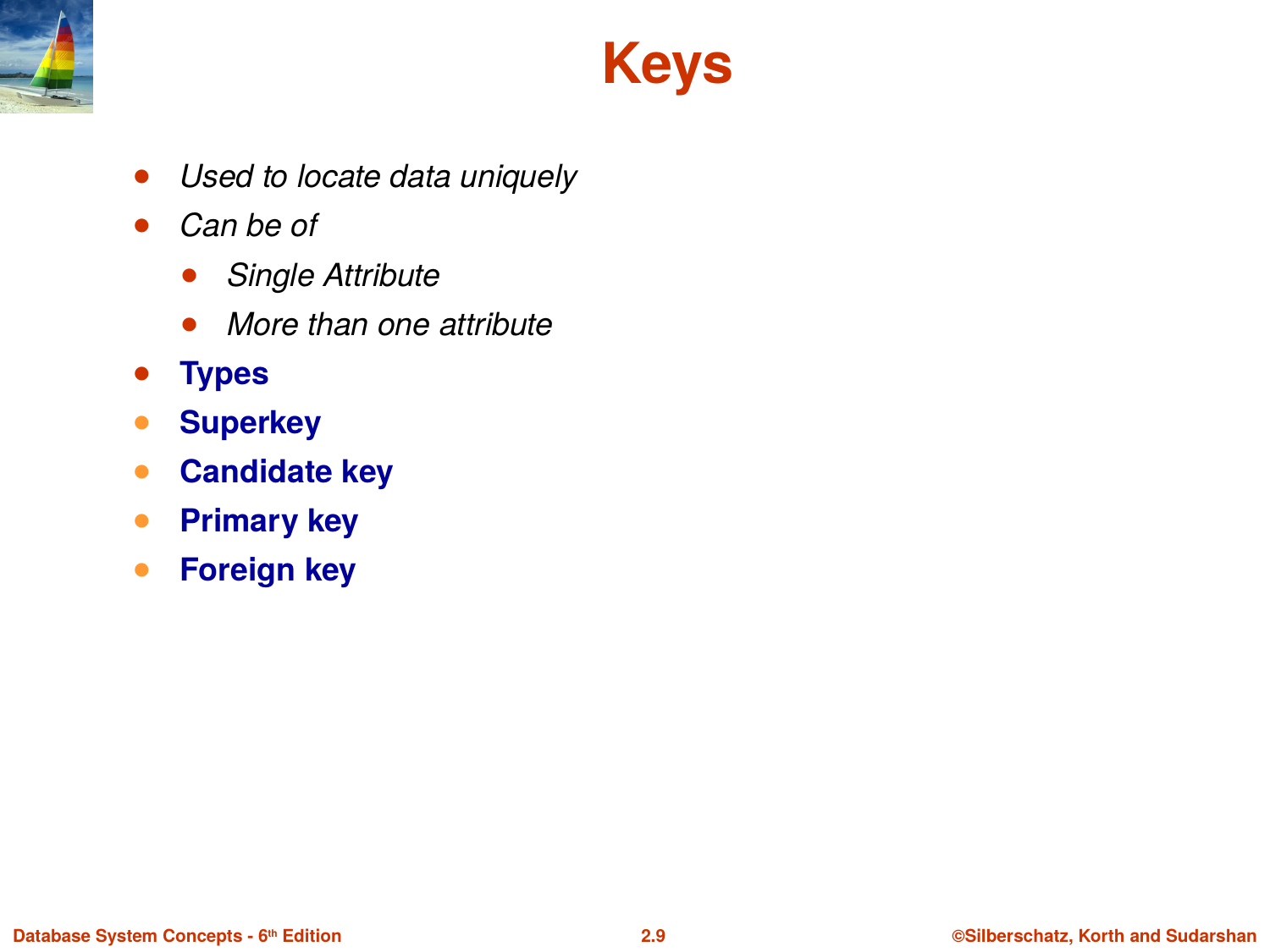

# Keys
Used to locate data uniquely
Can be of
Single Attribute
More than one attribute
Types
Superkey
Candidate key
Primary key
Foreign key